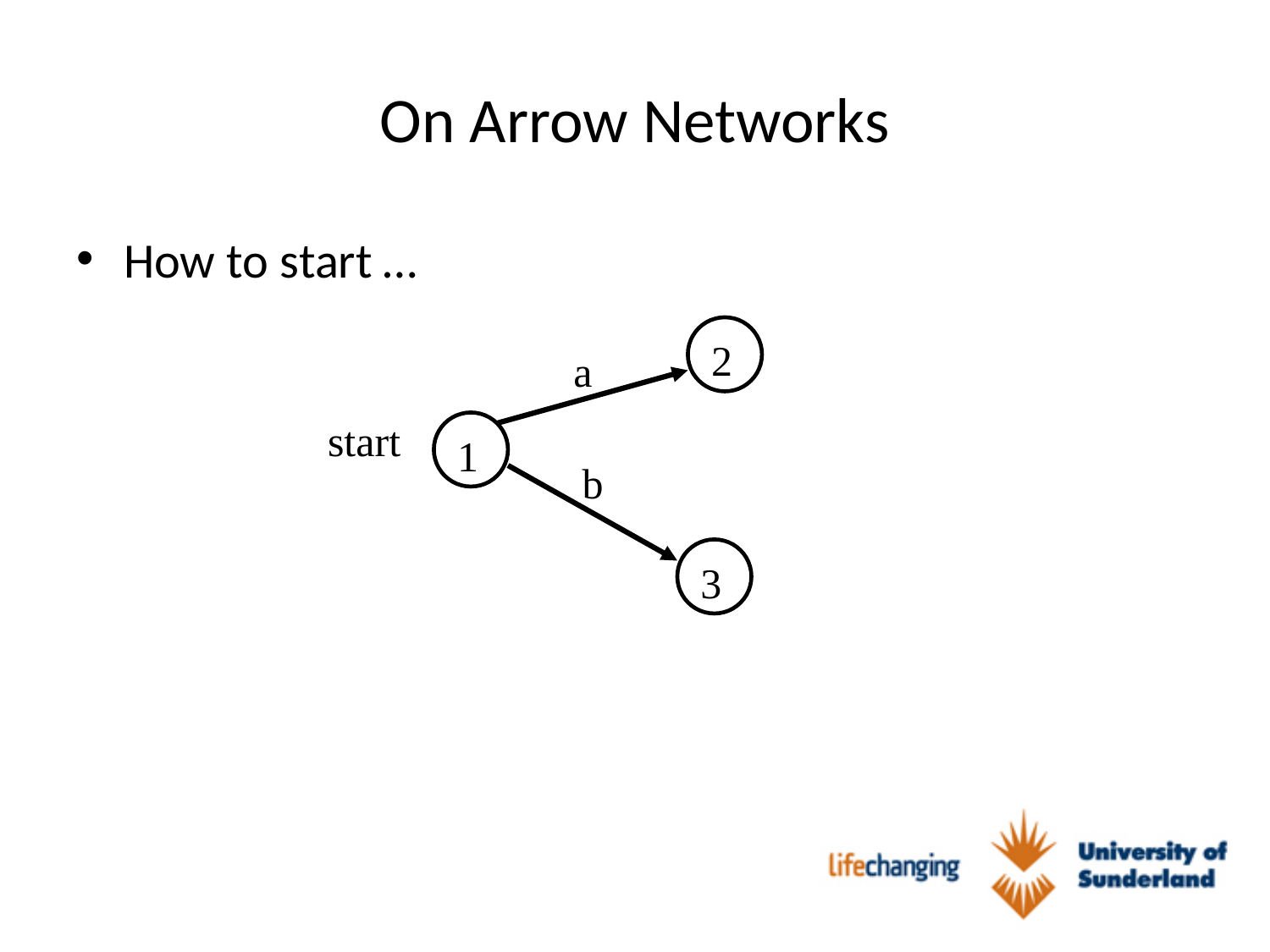

# On Arrow Networks
How to start …

2
a

start

1
b

3